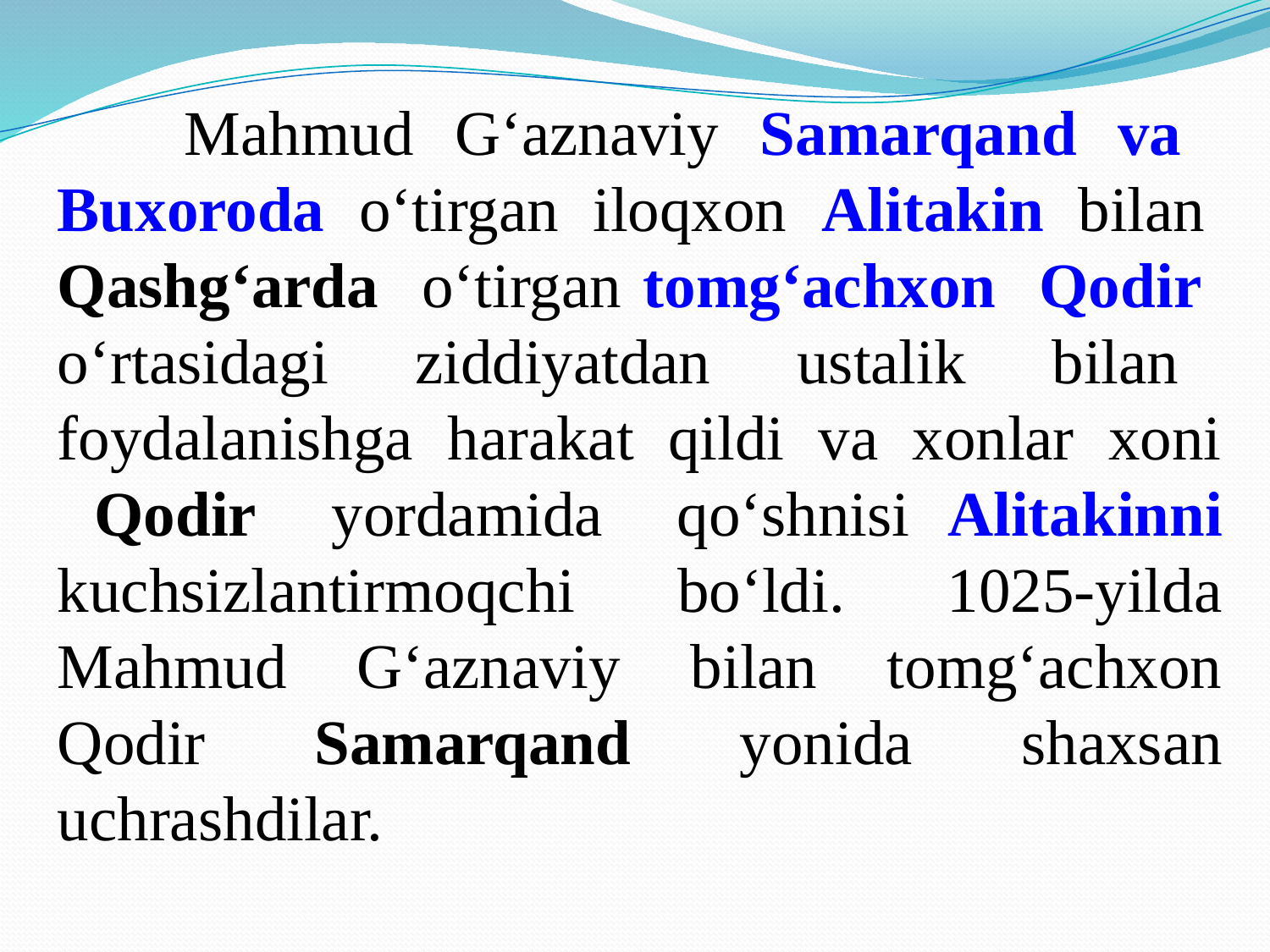

Mahmud G‘aznaviy Samarqand va  Buxoroda  o‘tirgan  iloqxon  Alitakin  bilan  Qashg‘arda  o‘tirgan tomg‘achxon  Qodir  o‘rtasidagi  ziddiyatdan  ustalik  bilan  foydalanishga  harakat  qildi  va  xonlar  xoni  Qodir  yordamida  qo‘shnisi Alitakinni kuchsizlantirmoqchi bo‘ldi. 1025-yilda Mahmud G‘aznaviy bilan tomg‘achxon Qodir Samarqand yonida shaxsan uchrashdilar.